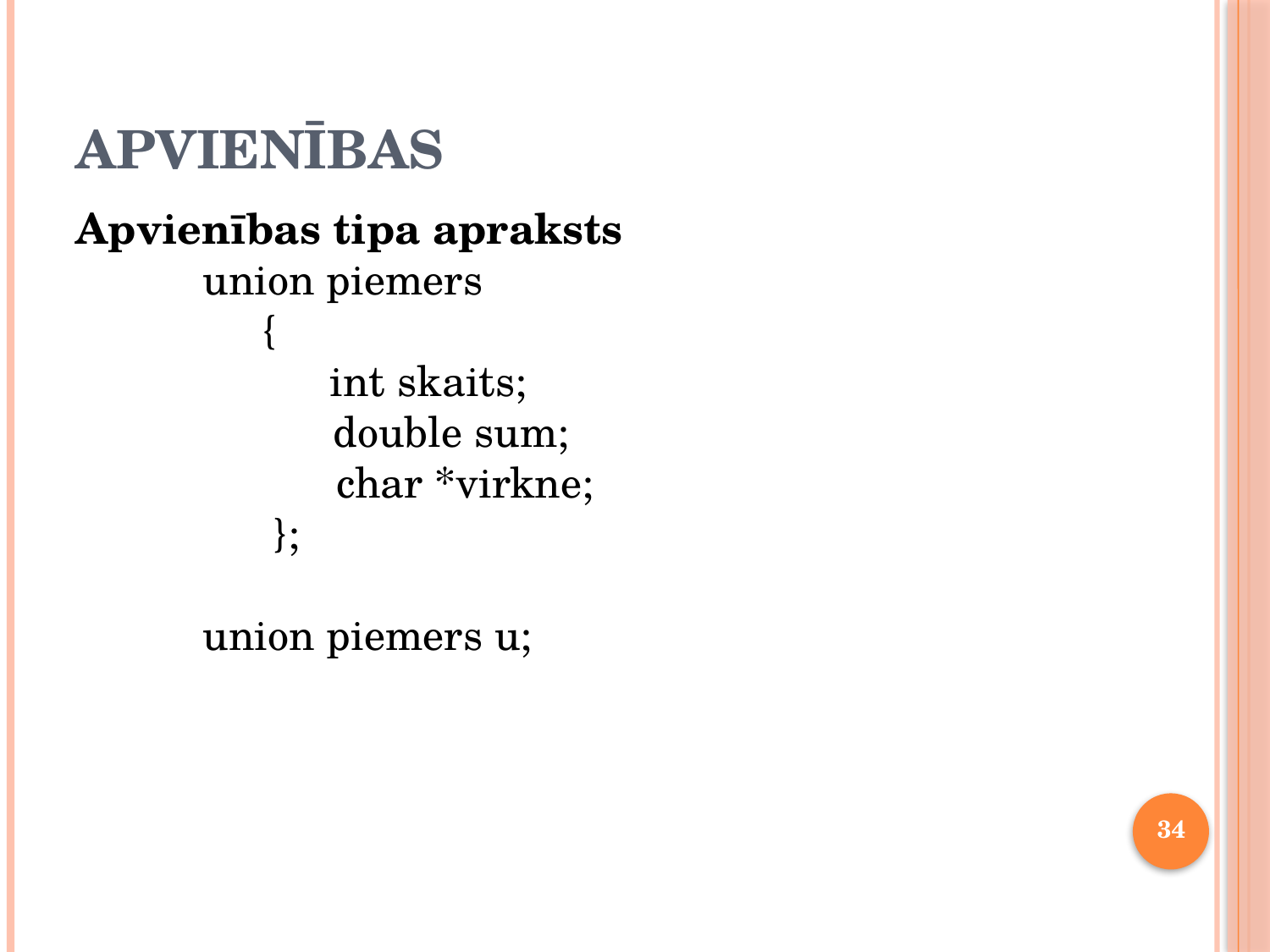

# Apvienības
Apvienības tipa apraksts
   	union piemers
     	     {
		int skaits;
        	           double sum;
                      char *virkne;
	      };

	union piemers u;

34